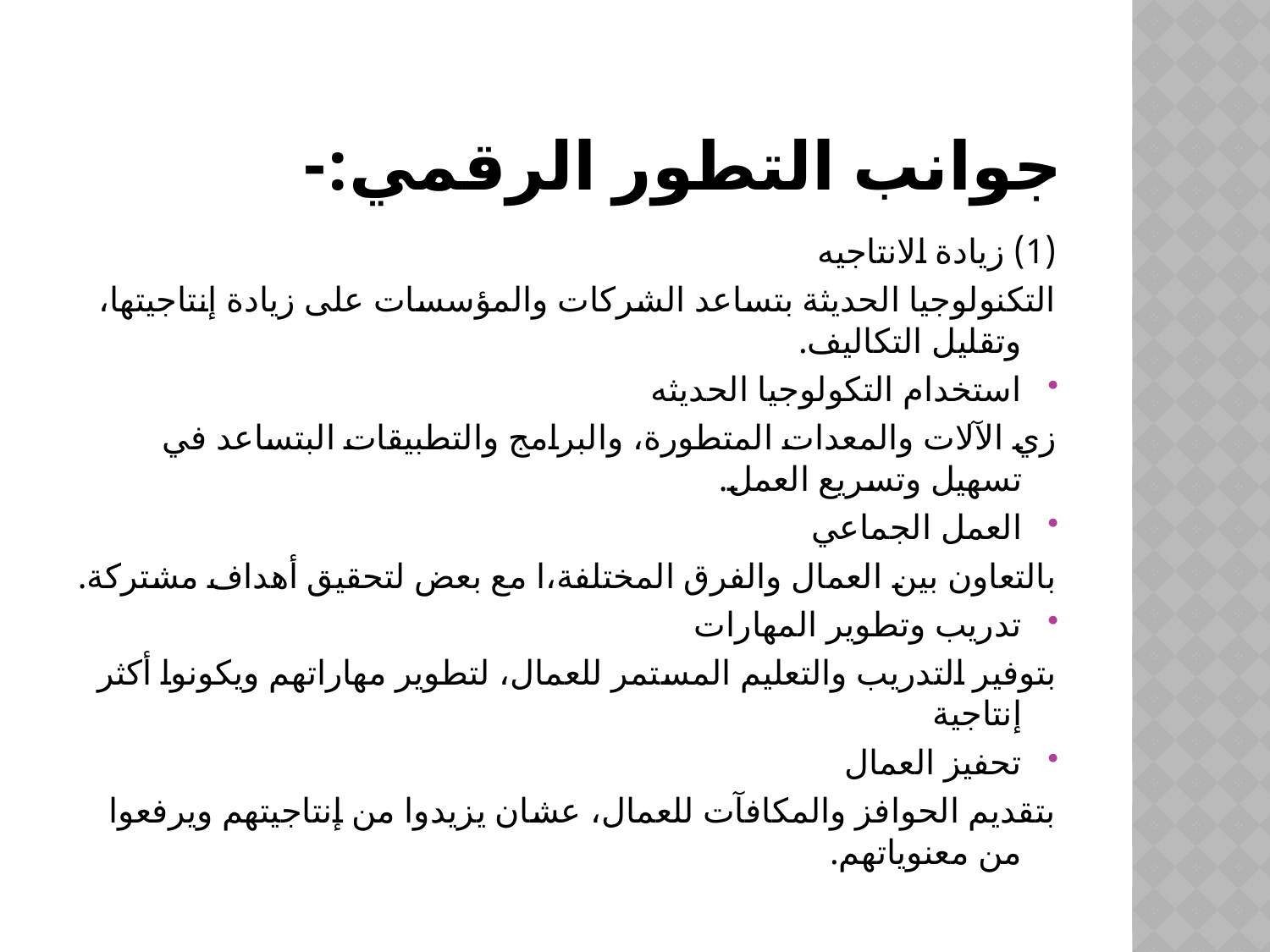

# جوانب التطور الرقمي:-
(1) زيادة الانتاجيه
التكنولوجيا الحديثة بتساعد الشركات والمؤسسات على زيادة إنتاجيتها، وتقليل التكاليف.
استخدام التكولوجيا الحديثه
زي الآلات والمعدات المتطورة، والبرامج والتطبيقات البتساعد في تسهيل وتسريع العمل.
العمل الجماعي
بالتعاون بين العمال والفرق المختلفة،ا مع بعض لتحقيق أهداف مشتركة.
تدريب وتطوير المهارات
بتوفير التدريب والتعليم المستمر للعمال، لتطوير مهاراتهم ويكونوا أكثر إنتاجية
تحفيز العمال
بتقديم الحوافز والمكافآت للعمال، عشان يزيدوا من إنتاجيتهم ويرفعوا من معنوياتهم.